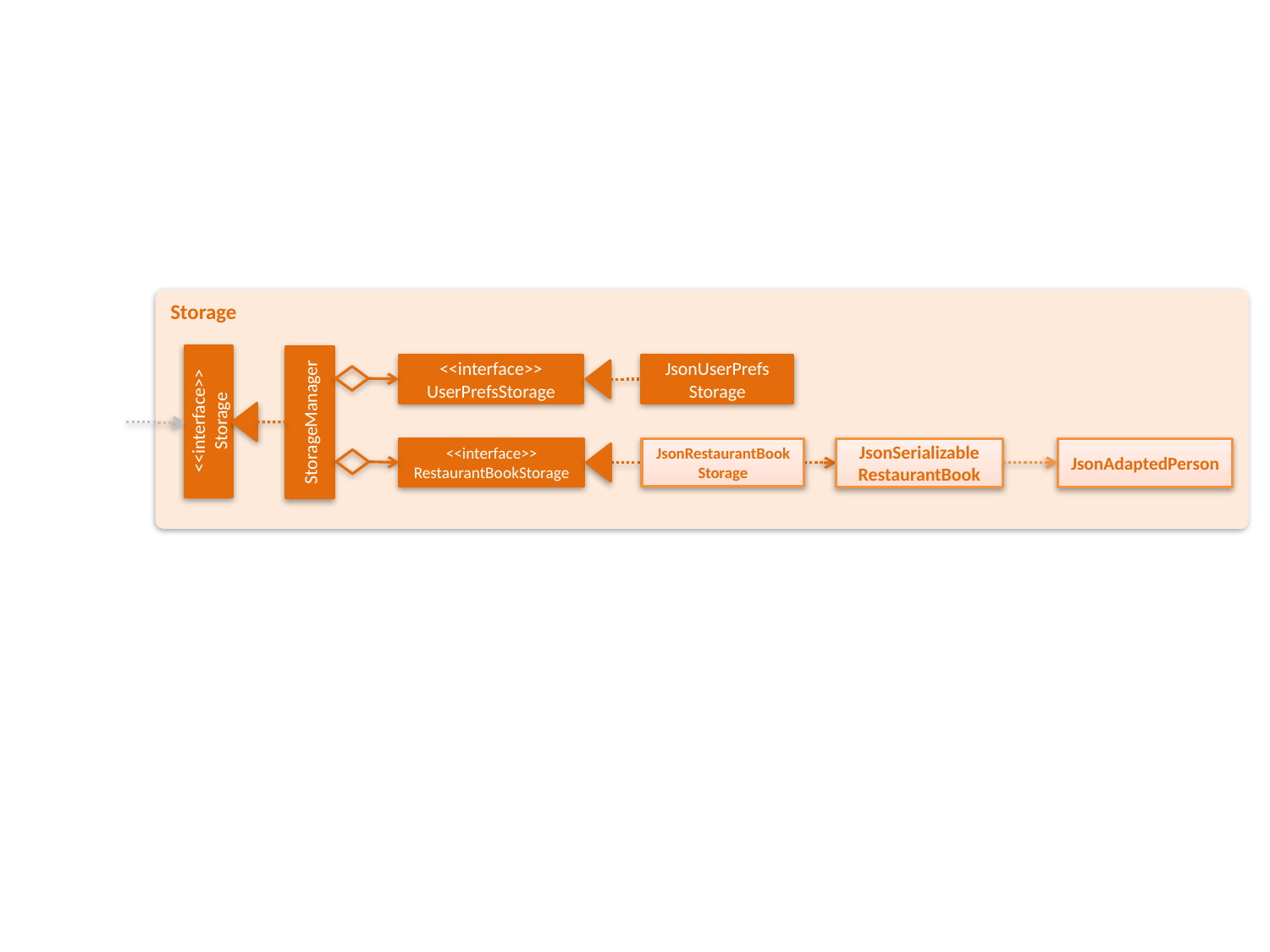

Storage
<<interface>>
UserPrefsStorage
JsonUserPrefs
Storage

<<interface>>
Storage
StorageManager

<<interface>>
RestaurantBookStorage
JsonRestaurantBook
Storage
JsonAdaptedPerson
JsonSerializable
RestaurantBook